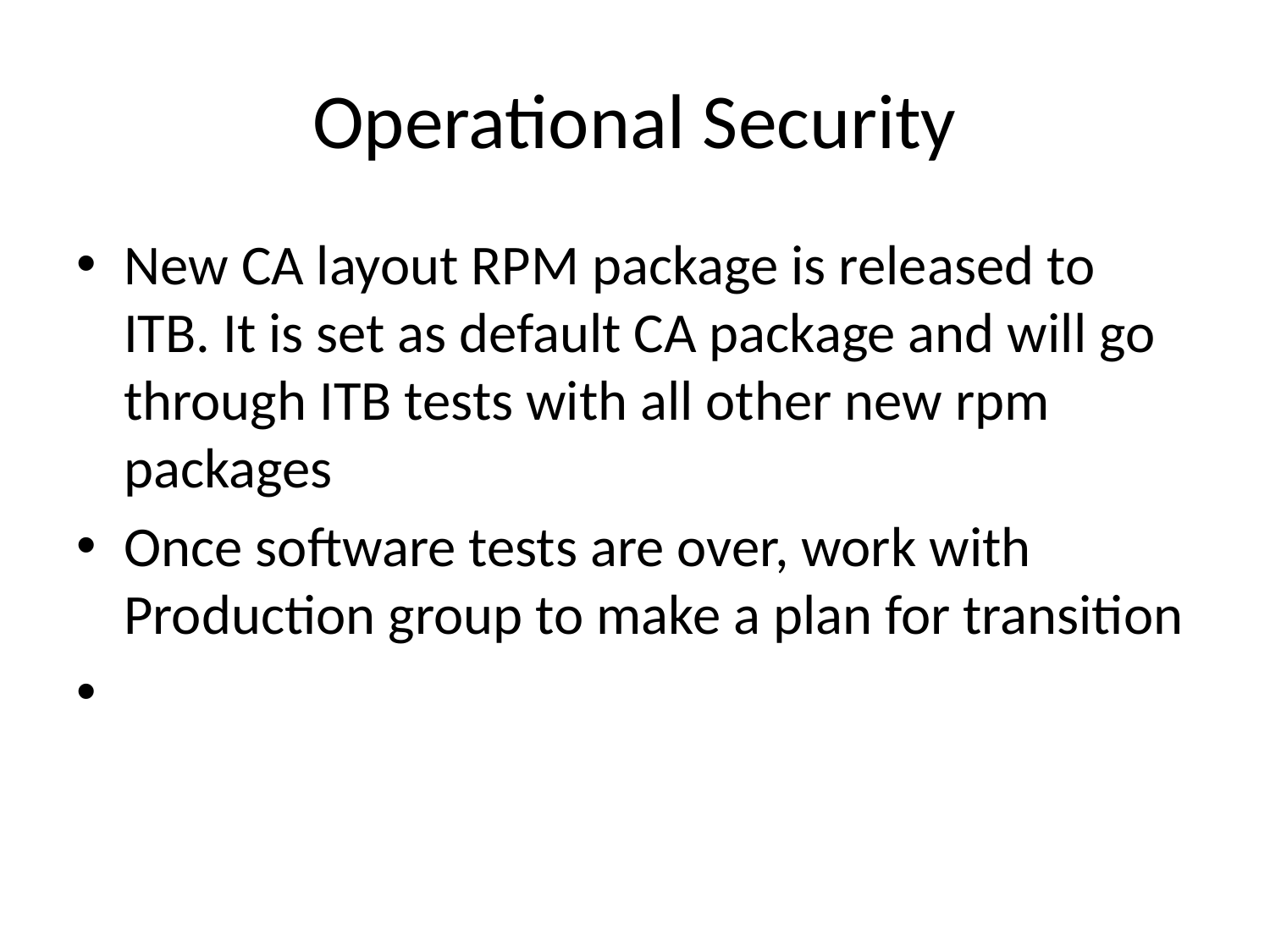

# Operational Security
New CA layout RPM package is released to ITB. It is set as default CA package and will go through ITB tests with all other new rpm packages
Once software tests are over, work with Production group to make a plan for transition